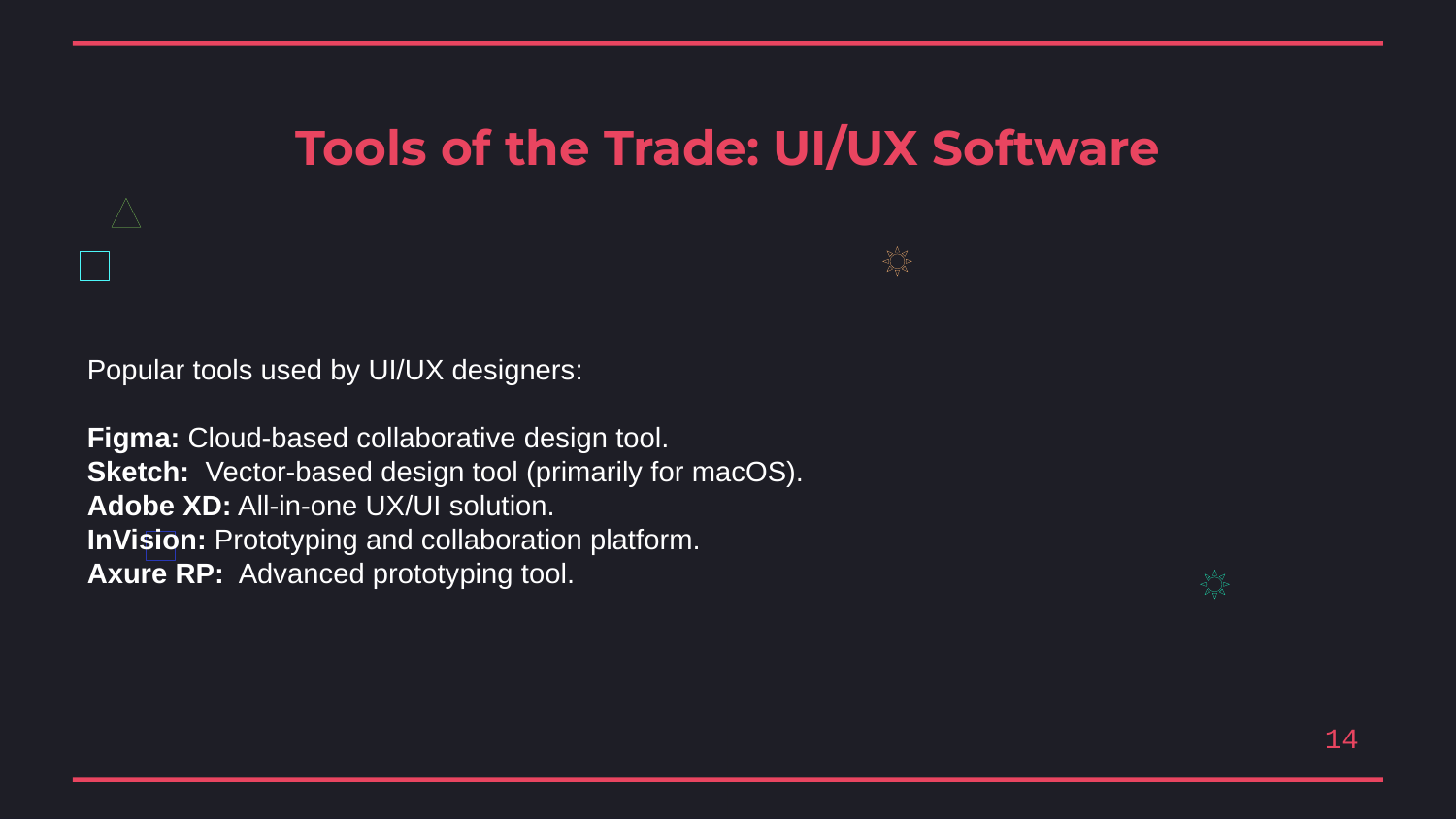

Tools of the Trade: UI/UX Software

Popular tools used by UI/UX designers:

Figma: Cloud-based collaborative design tool.
Sketch:  Vector-based design tool (primarily for macOS).
Adobe XD: All-in-one UX/UI solution.
InVision: Prototyping and collaboration platform.
Axure RP:  Advanced prototyping tool.

14